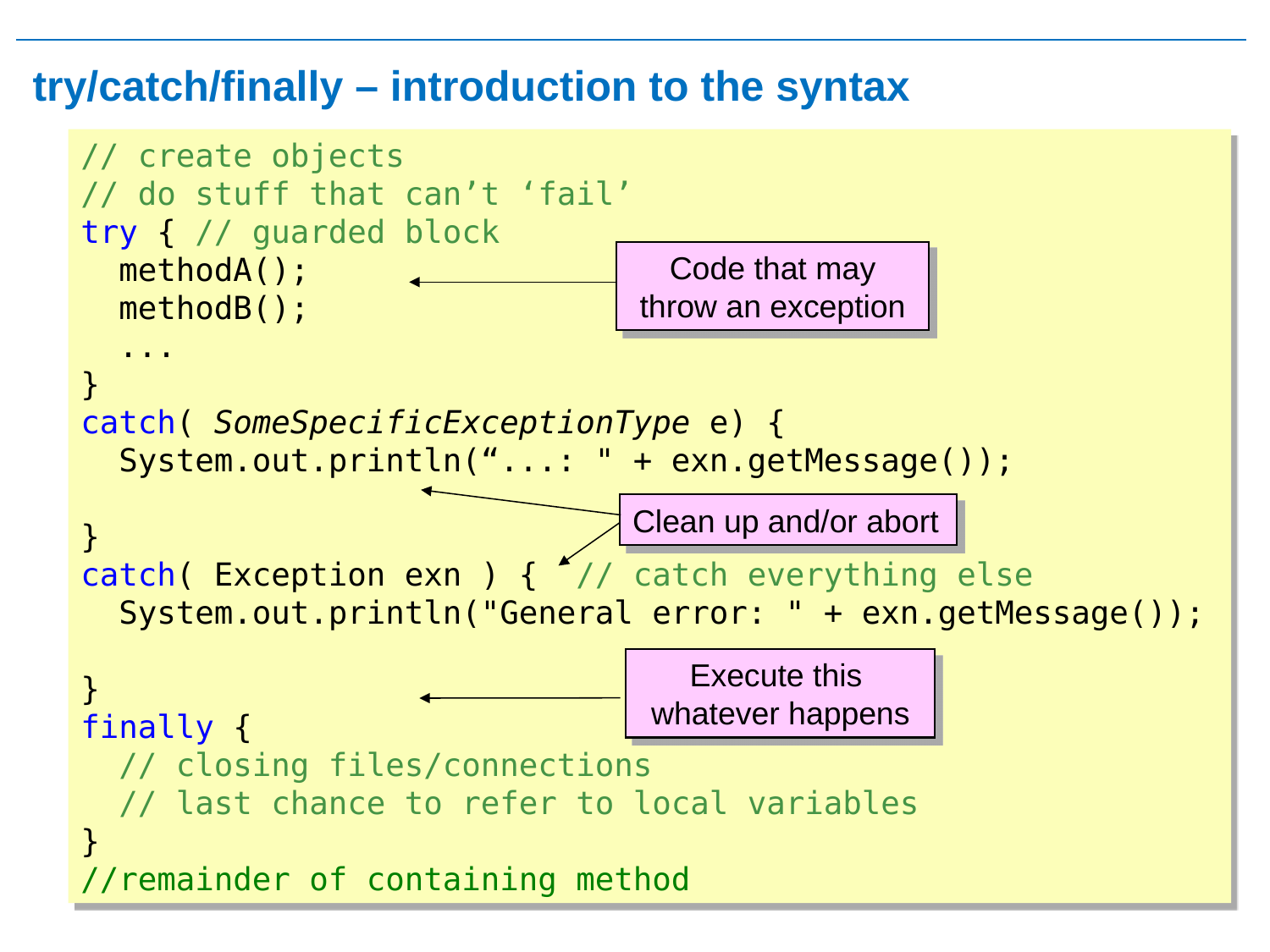

# try/catch/finally – introduction to the syntax
// create objects
// do stuff that can’t ‘fail’
try { // guarded block
  methodA();
  methodB();
  ...
}
catch( SomeSpecificExceptionType e) {
  System.out.println(“...: " + exn.getMessage());

}
catch( Exception exn ) {  // catch everything else
  System.out.println("General error: " + exn.getMessage());

}
finally {
  // closing files/connections
  // last chance to refer to local variables
}
//remainder of containing method
Code that may throw an exception

Clean up and/or abort

Execute this
whatever happens